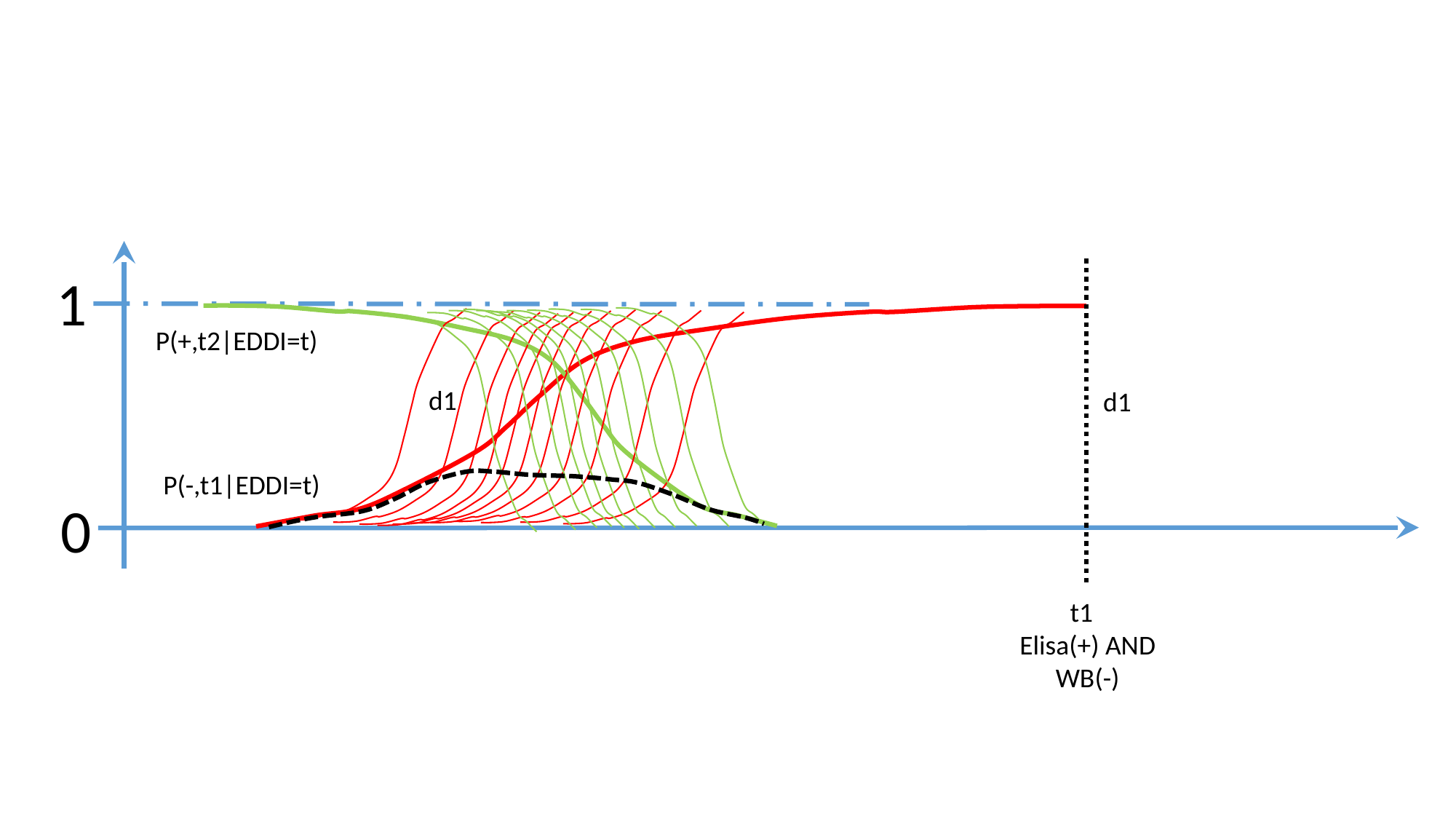

1

P(+,t2|EDDI=t)
d1
d1
P(-,t1|EDDI=t)

0
t1
Elisa(+) AND WB(-)